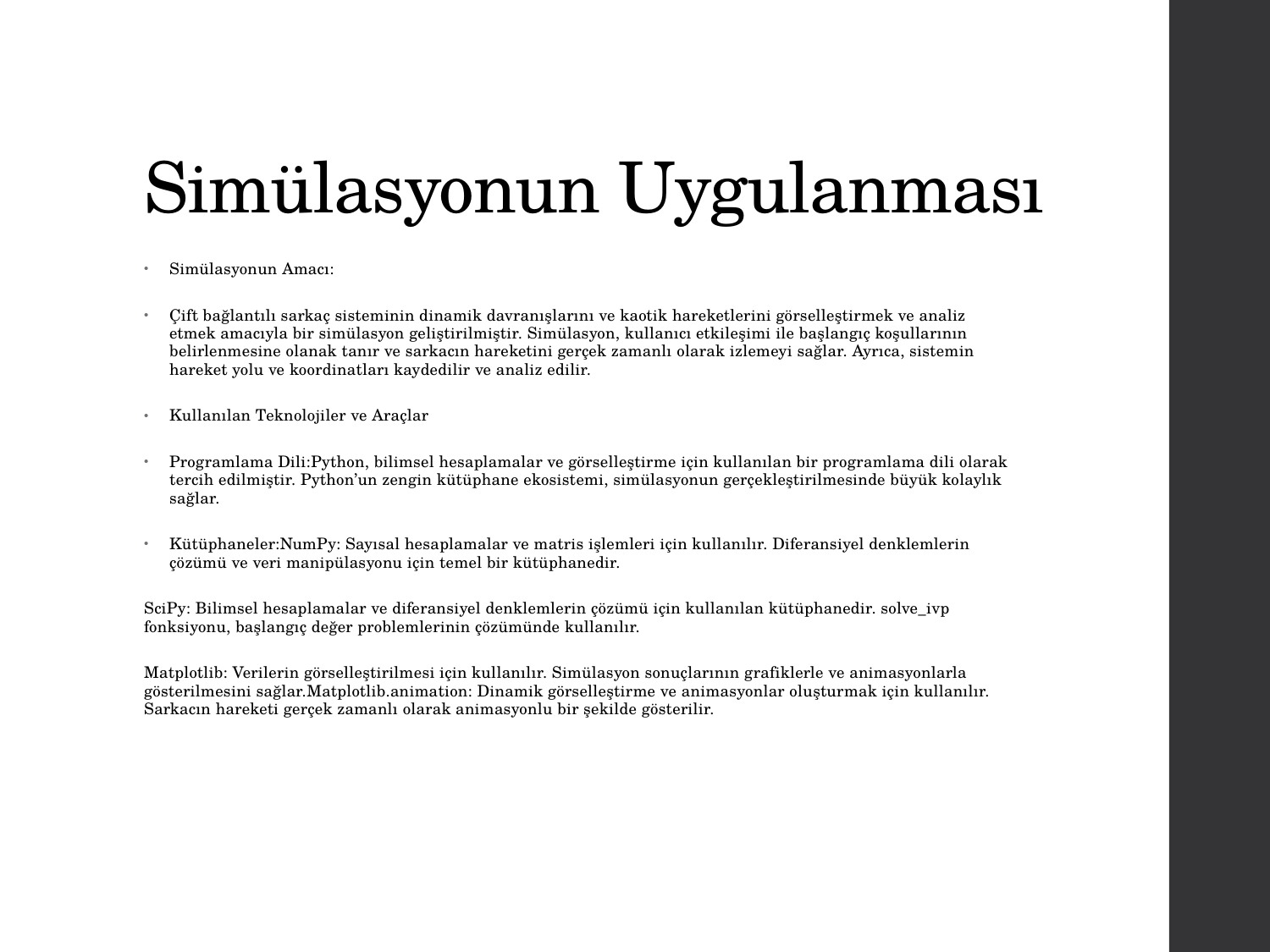

# Simülasyonun Uygulanması
Simülasyonun Amacı:
Çift bağlantılı sarkaç sisteminin dinamik davranışlarını ve kaotik hareketlerini görselleştirmek ve analiz etmek amacıyla bir simülasyon geliştirilmiştir. Simülasyon, kullanıcı etkileşimi ile başlangıç koşullarının belirlenmesine olanak tanır ve sarkacın hareketini gerçek zamanlı olarak izlemeyi sağlar. Ayrıca, sistemin hareket yolu ve koordinatları kaydedilir ve analiz edilir.
Kullanılan Teknolojiler ve Araçlar
Programlama Dili:Python, bilimsel hesaplamalar ve görselleştirme için kullanılan bir programlama dili olarak tercih edilmiştir. Python’un zengin kütüphane ekosistemi, simülasyonun gerçekleştirilmesinde büyük kolaylık sağlar.
Kütüphaneler:NumPy: Sayısal hesaplamalar ve matris işlemleri için kullanılır. Diferansiyel denklemlerin çözümü ve veri manipülasyonu için temel bir kütüphanedir.
SciPy: Bilimsel hesaplamalar ve diferansiyel denklemlerin çözümü için kullanılan kütüphanedir. solve_ivp fonksiyonu, başlangıç değer problemlerinin çözümünde kullanılır.
Matplotlib: Verilerin görselleştirilmesi için kullanılır. Simülasyon sonuçlarının grafiklerle ve animasyonlarla gösterilmesini sağlar.Matplotlib.animation: Dinamik görselleştirme ve animasyonlar oluşturmak için kullanılır. Sarkacın hareketi gerçek zamanlı olarak animasyonlu bir şekilde gösterilir.